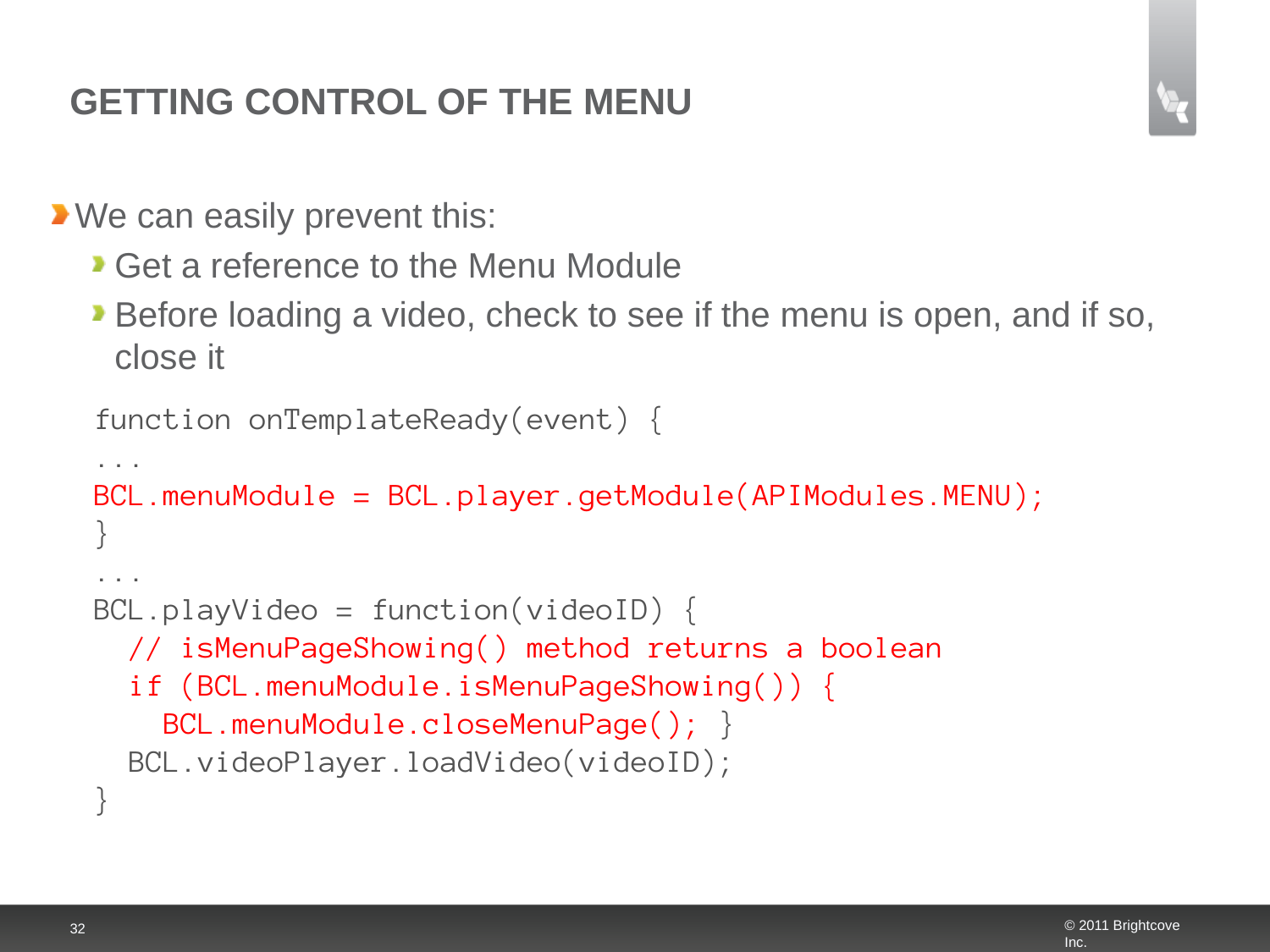

# Getting Control of the Menu
We can easily prevent this:
Get a reference to the Menu Module
Before loading a video, check to see if the menu is open, and if so, close it
function onTemplateReady(event) {
...
BCL.menuModule = BCL.player.getModule(APIModules.MENU);
}
...
BCL.playVideo = function(videoID) {
  // isMenuPageShowing() method returns a boolean
  if (BCL.menuModule.isMenuPageShowing()) {
    BCL.menuModule.closeMenuPage(); }
  BCL.videoPlayer.loadVideo(videoID);
}

32